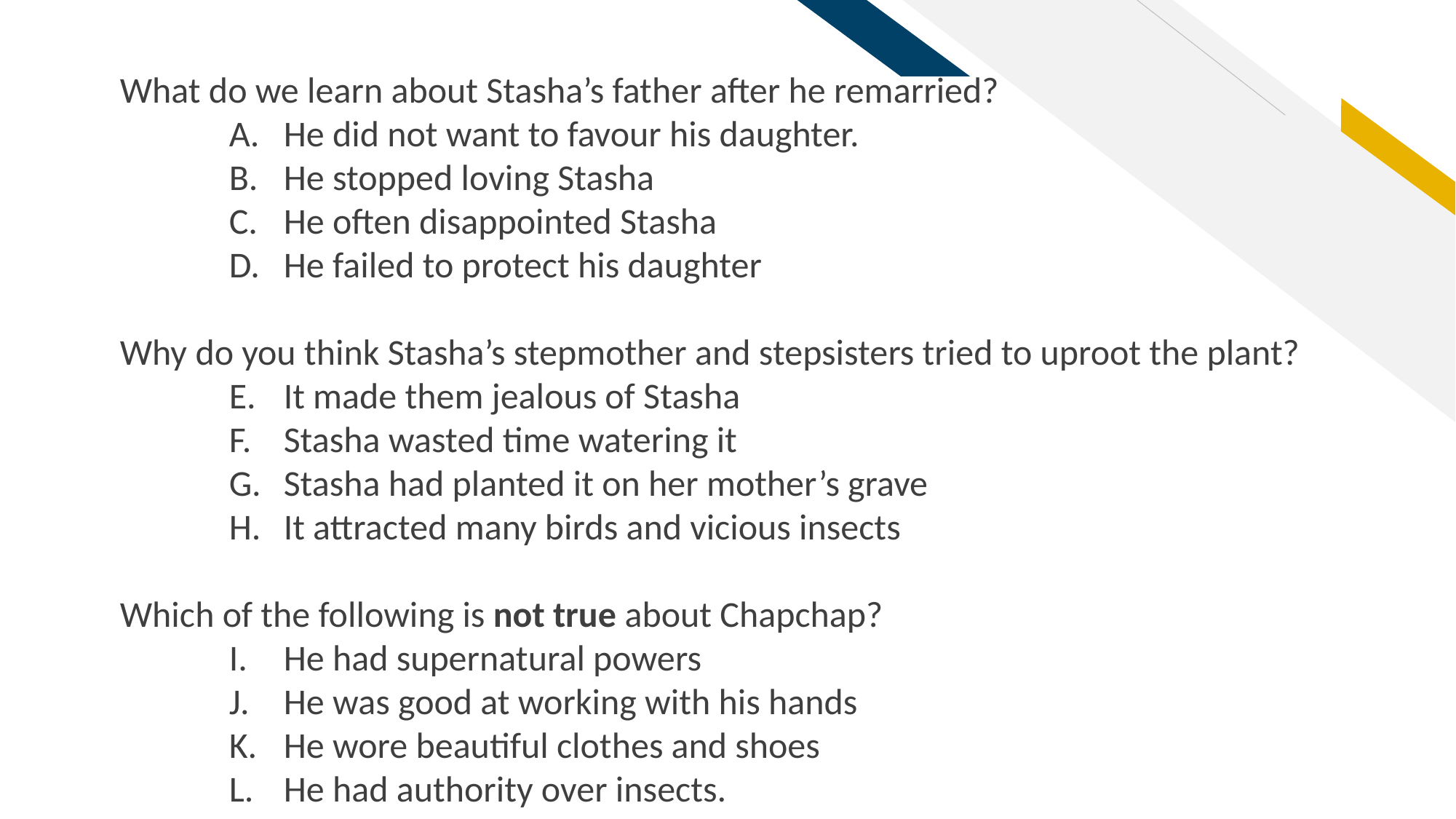

What do we learn about Stasha’s father after he remarried?
He did not want to favour his daughter.
He stopped loving Stasha
He often disappointed Stasha
He failed to protect his daughter

Why do you think Stasha’s stepmother and stepsisters tried to uproot the plant?
It made them jealous of Stasha
Stasha wasted time watering it
Stasha had planted it on her mother’s grave
It attracted many birds and vicious insects

Which of the following is not true about Chapchap?
He had supernatural powers
He was good at working with his hands
He wore beautiful clothes and shoes
He had authority over insects.